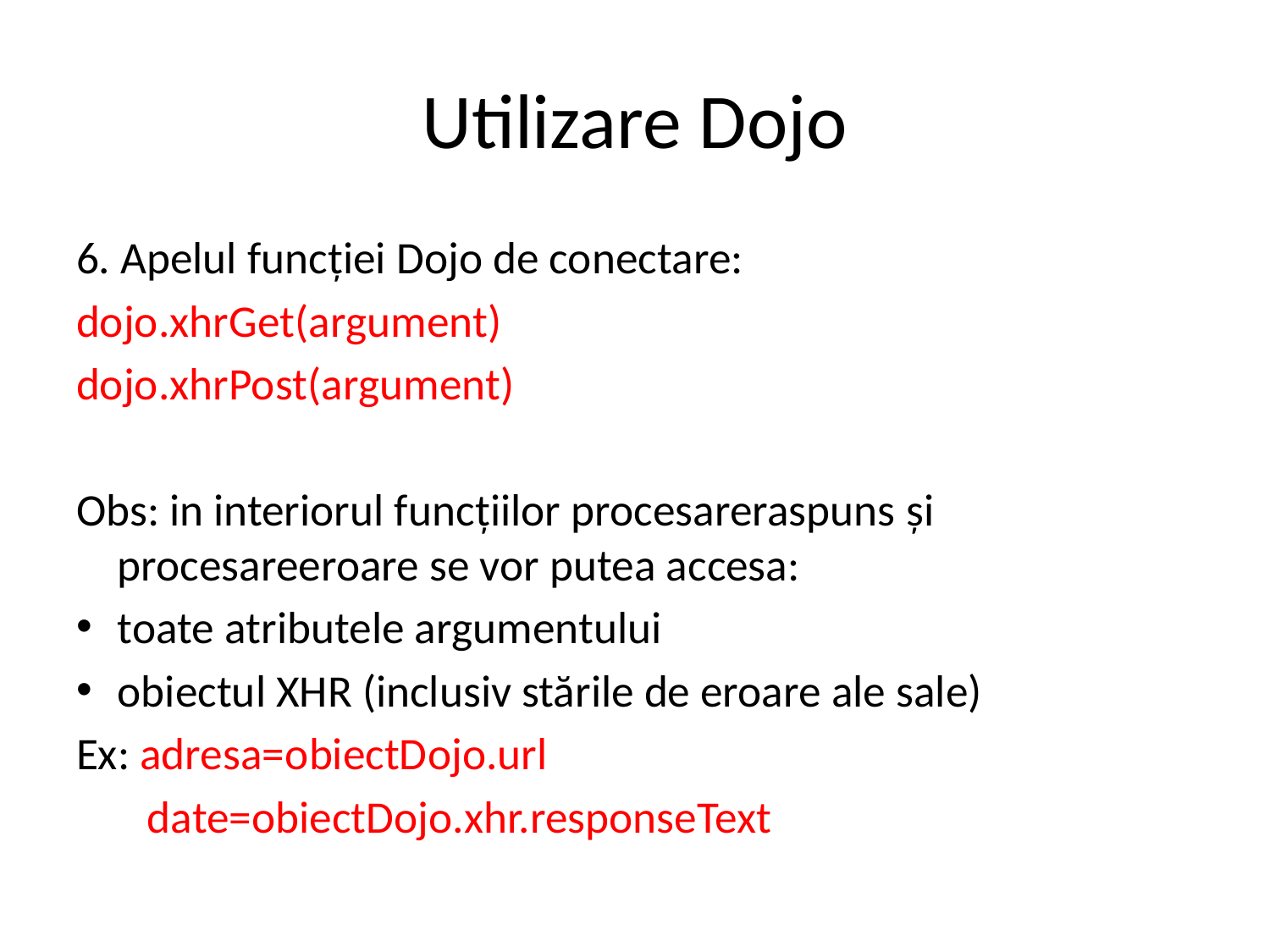

# Utilizare Dojo
6. Apelul funcției Dojo de conectare:
dojo.xhrGet(argument)
dojo.xhrPost(argument)

Obs: in interiorul funcțiilor procesareraspuns și procesareeroare se vor putea accesa:
toate atributele argumentului
obiectul XHR (inclusiv stările de eroare ale sale)
Ex: adresa=obiectDojo.url
       date=obiectDojo.xhr.responseText